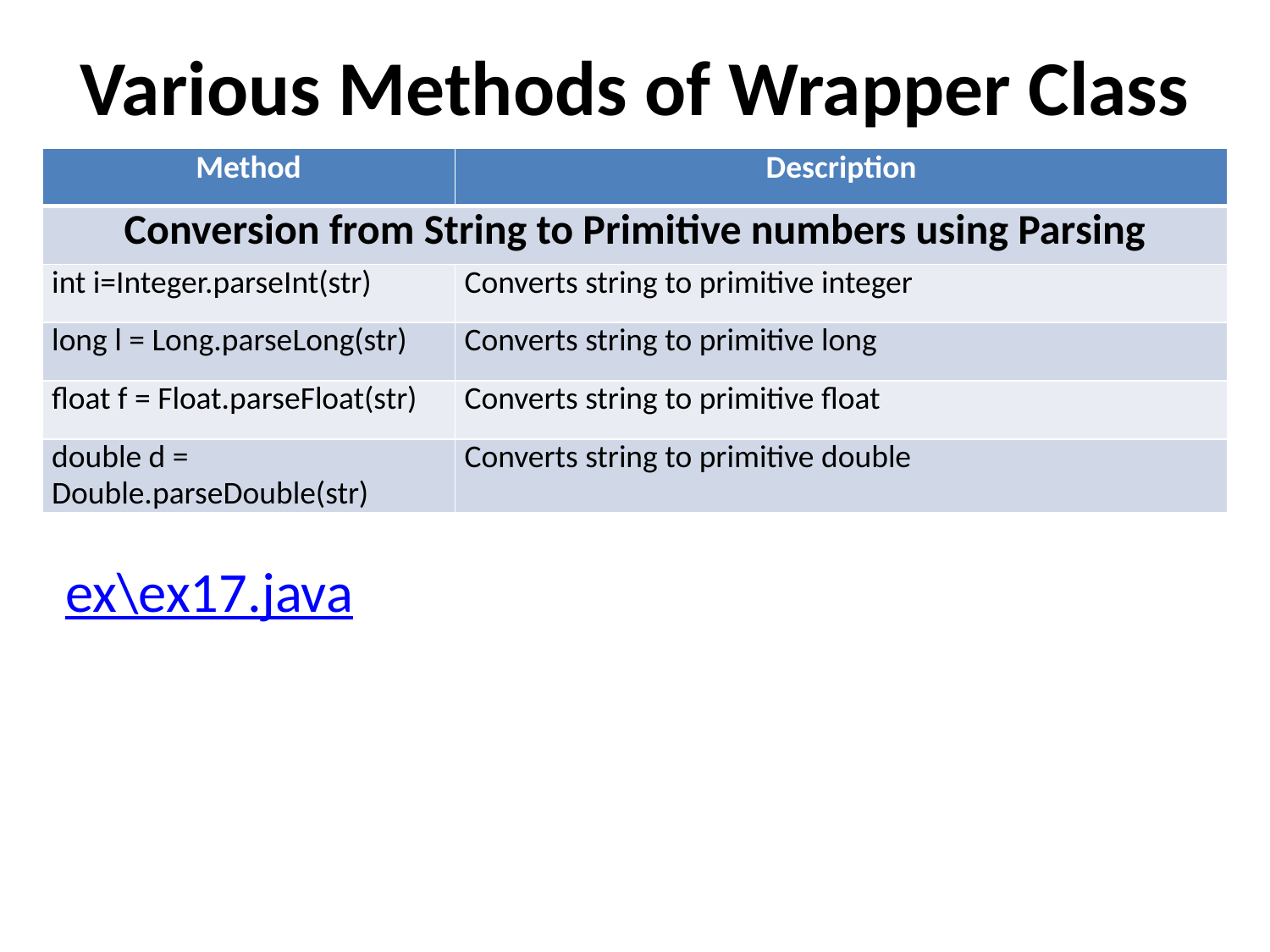

# Various Methods of Wrapper Class
| Method | Description |
| --- | --- |
| Conversion from String to Primitive numbers using Parsing |  |
| int i=Integer.parseInt(str) | Converts string to primitive integer |
| long l = Long.parseLong(str) | Converts string to primitive long |
| float f = Float.parseFloat(str) | Converts string to primitive float |
| double d = Double.parseDouble(str) | Converts string to primitive double |
ex\ex17.java